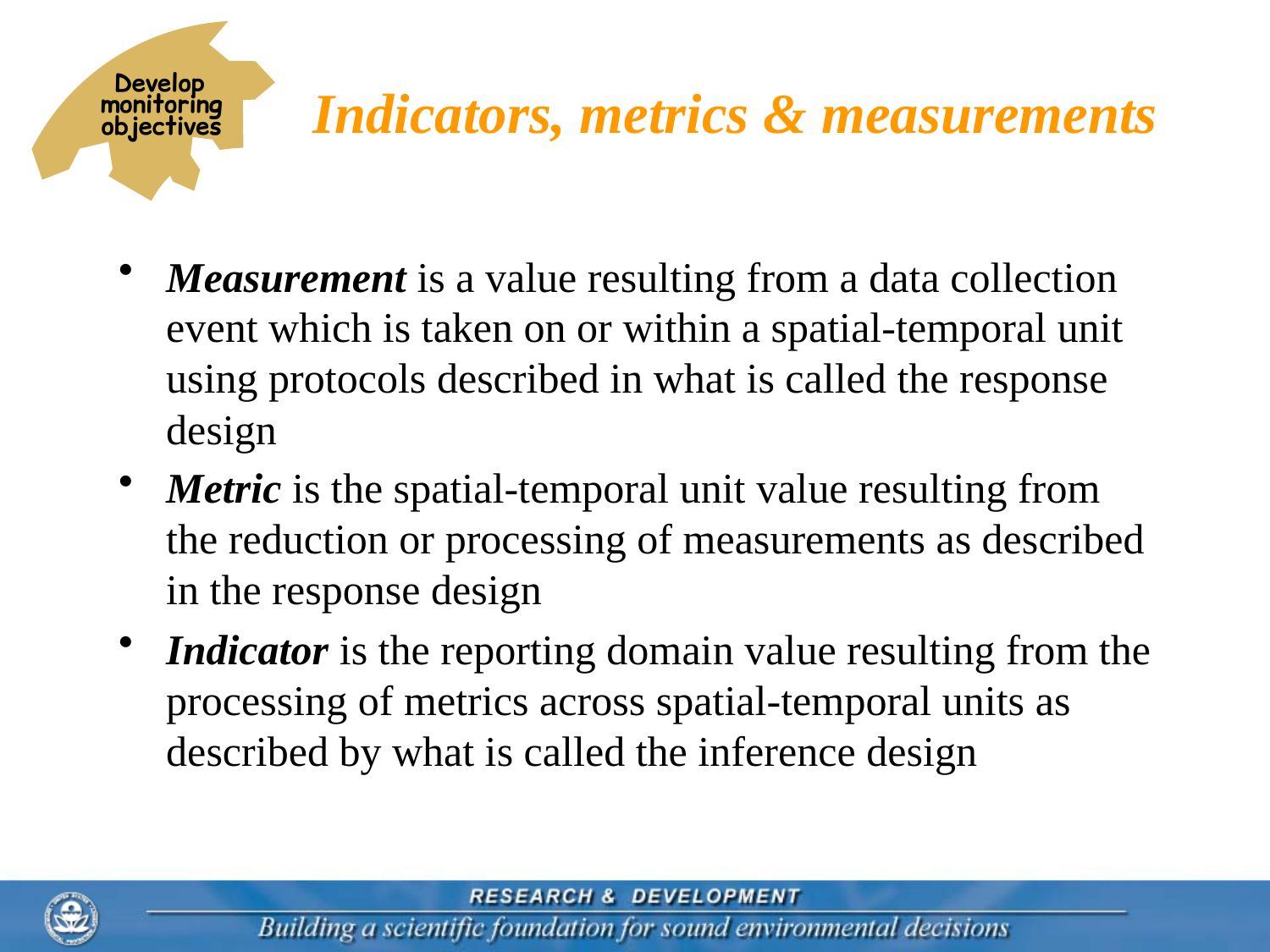

Develop
monitoring
objectives
# Indicators, metrics & measurements
Measurement is a value resulting from a data collection event which is taken on or within a spatial-temporal unit using protocols described in what is called the response design
Metric is the spatial-temporal unit value resulting from the reduction or processing of measurements as described in the response design
Indicator is the reporting domain value resulting from the processing of metrics across spatial-temporal units as described by what is called the inference design